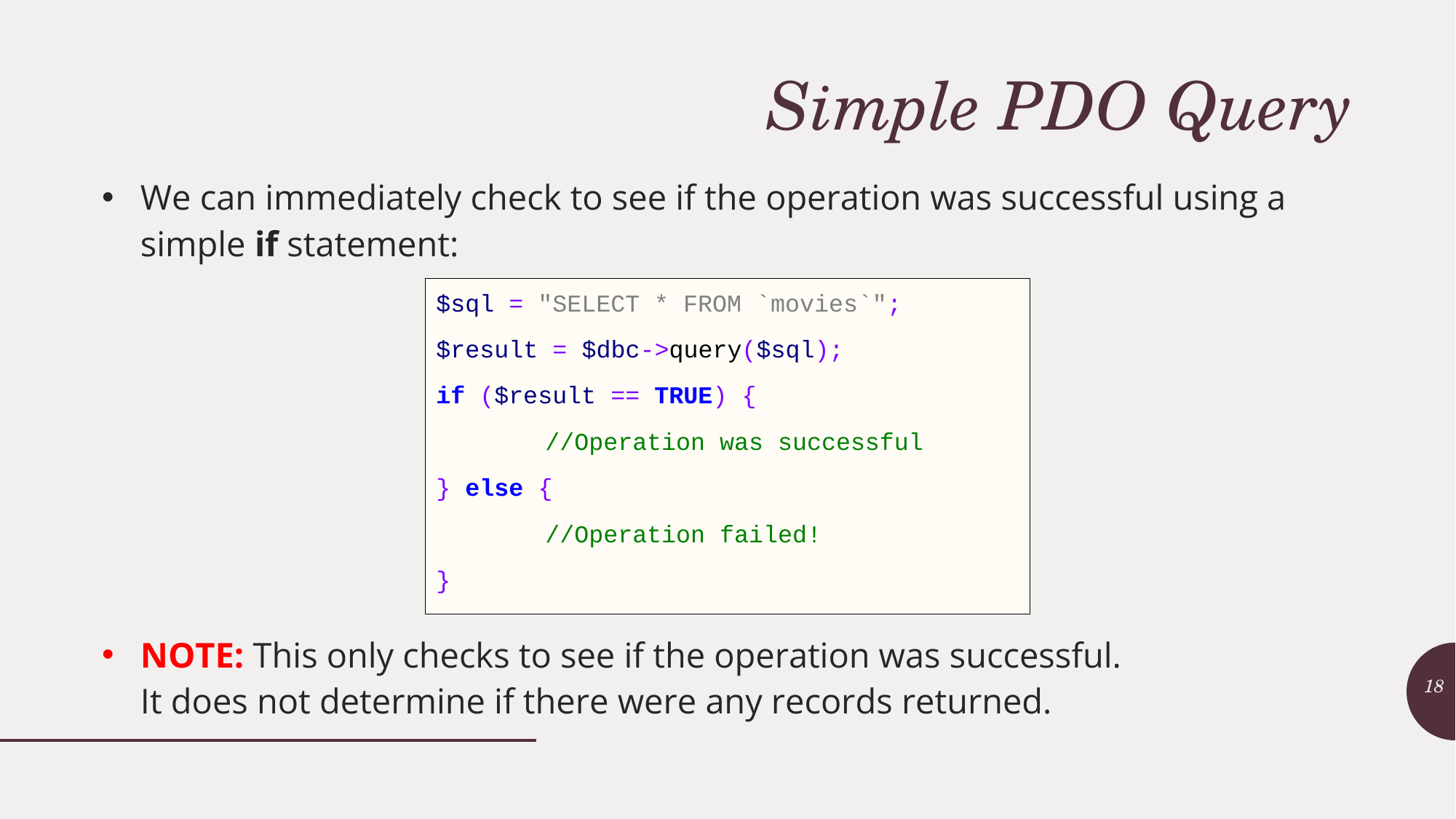

# Simple PDO Query
We can immediately check to see if the operation was successful using a simple if statement:

NOTE: This only checks to see if the operation was successful.
It does not determine if there were any records returned.
$sql = "SELECT * FROM `movies`";
$result = $dbc->query($sql);
if ($result == TRUE) {
	//Operation was successful
} else {
	//Operation failed!
}
18